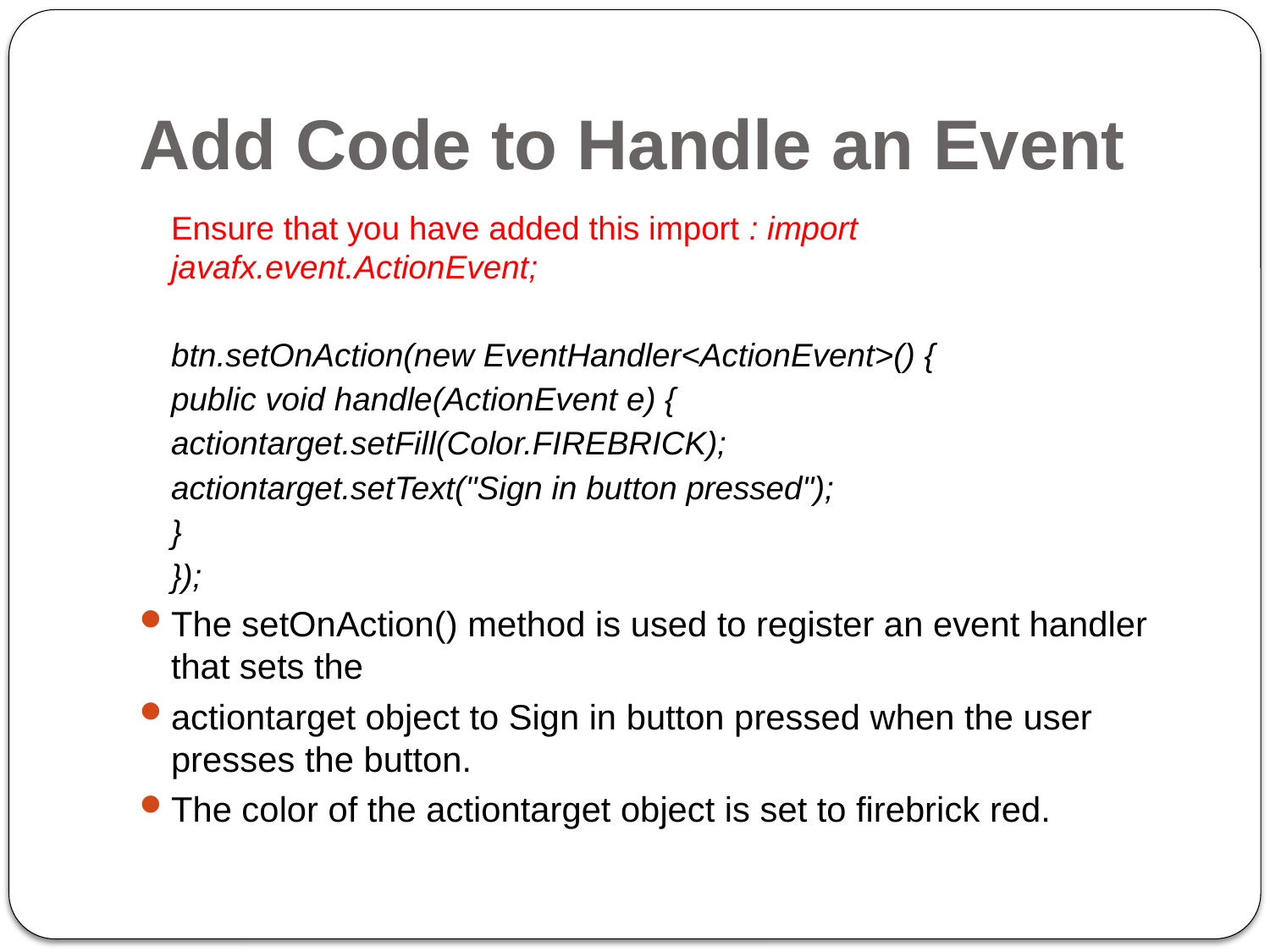

# Add Code to Handle an Event
Ensure that you have added this import : import javafx.event.ActionEvent;

btn.setOnAction(new EventHandler<ActionEvent>() {
	public void handle(ActionEvent e) {
	actiontarget.setFill(Color.FIREBRICK);
	actiontarget.setText("Sign in button pressed");
	}
});
The setOnAction() method is used to register an event handler that sets the
actiontarget object to Sign in button pressed when the user presses the button.
The color of the actiontarget object is set to firebrick red.